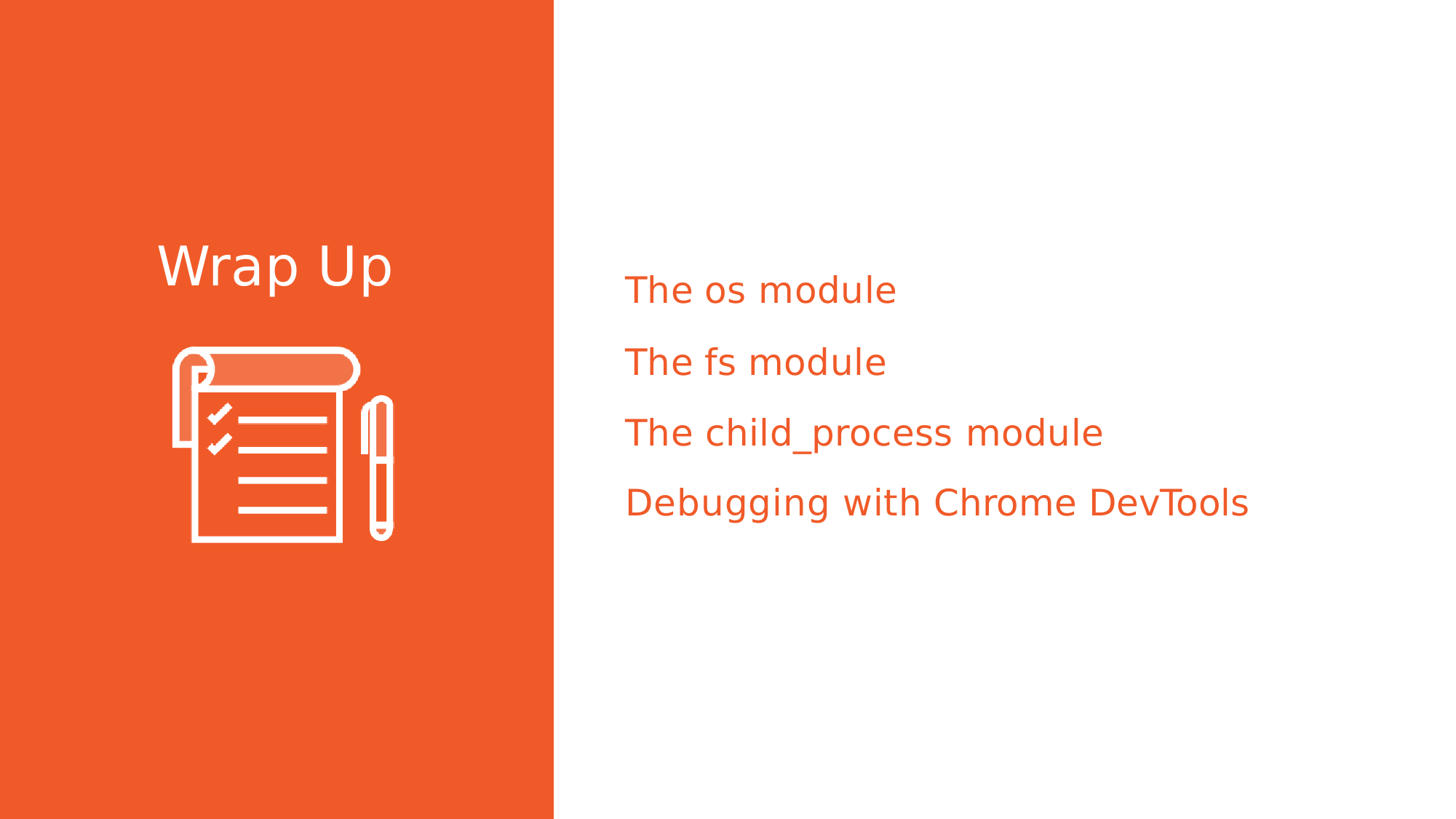

Wrap Up
The os module
The fs module
The child_process module  Debugging with Chrome DevTools
8